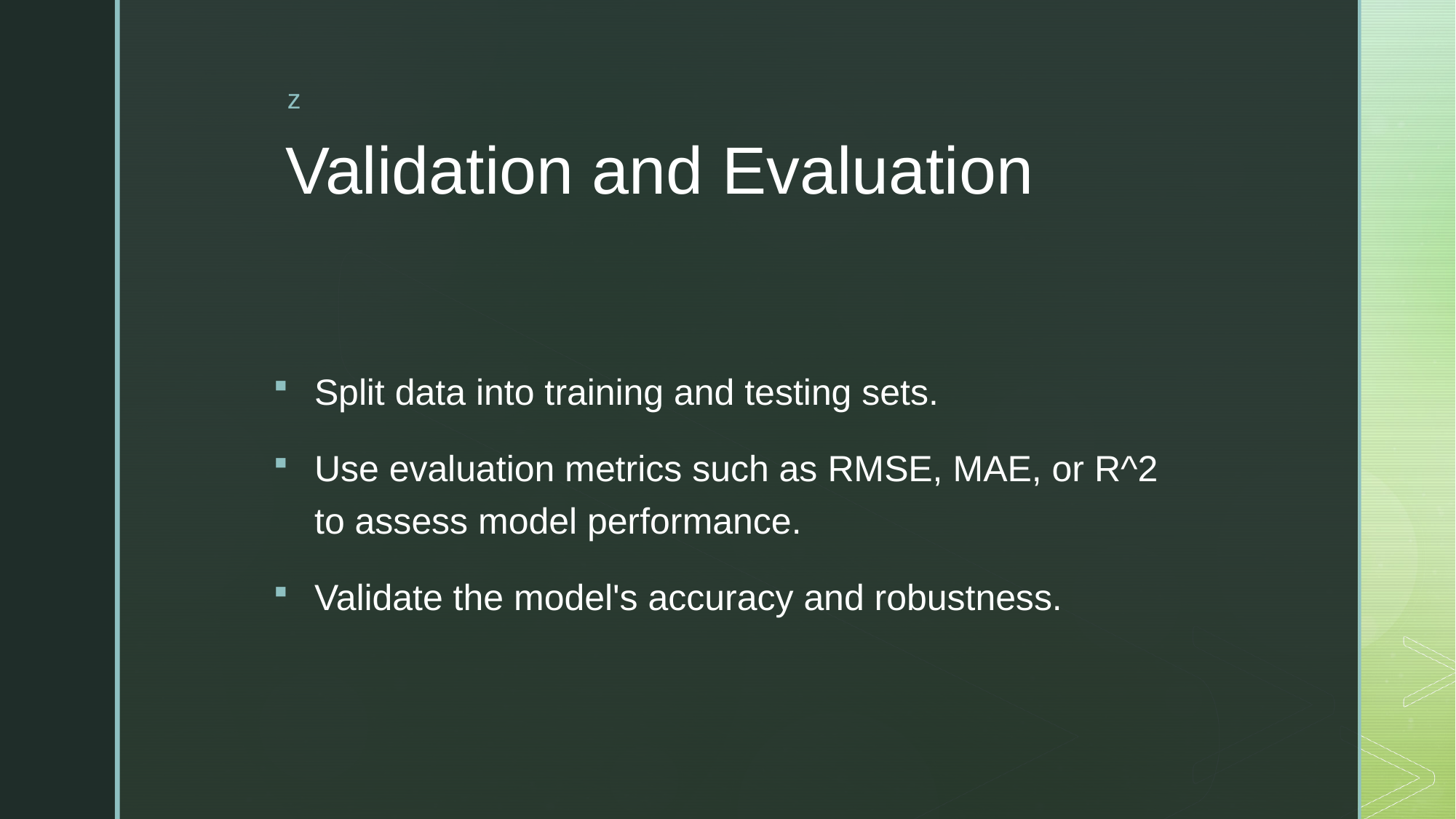

# Validation and Evaluation
Split data into training and testing sets.
Use evaluation metrics such as RMSE, MAE, or R^2 to assess model performance.
Validate the model's accuracy and robustness.